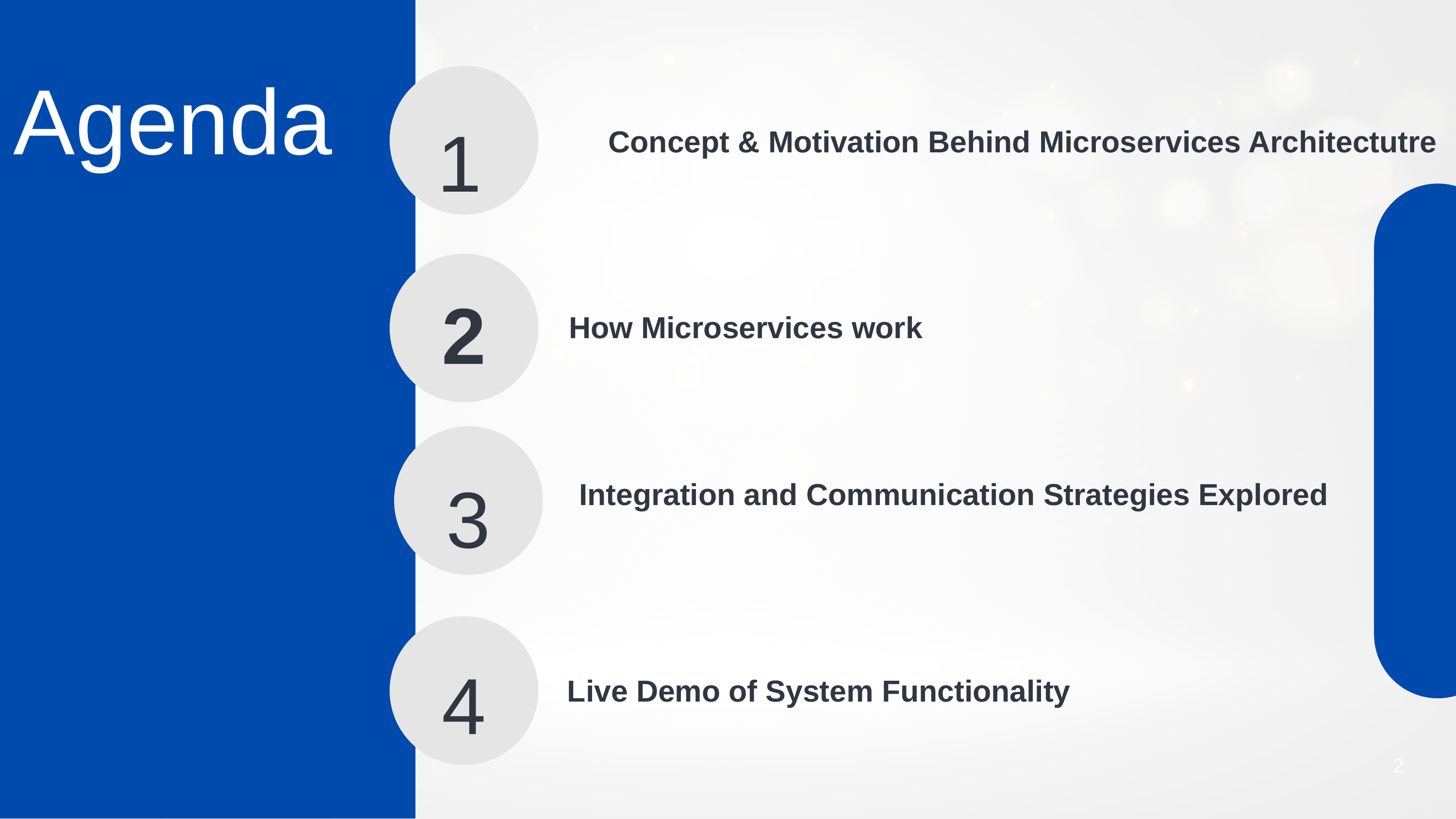

Agenda

1
Concept & Motivation Behind Microservices Architectutre

2
How Microservices work

3
Integration and Communication Strategies Explored

4
Live Demo of System Functionality
2